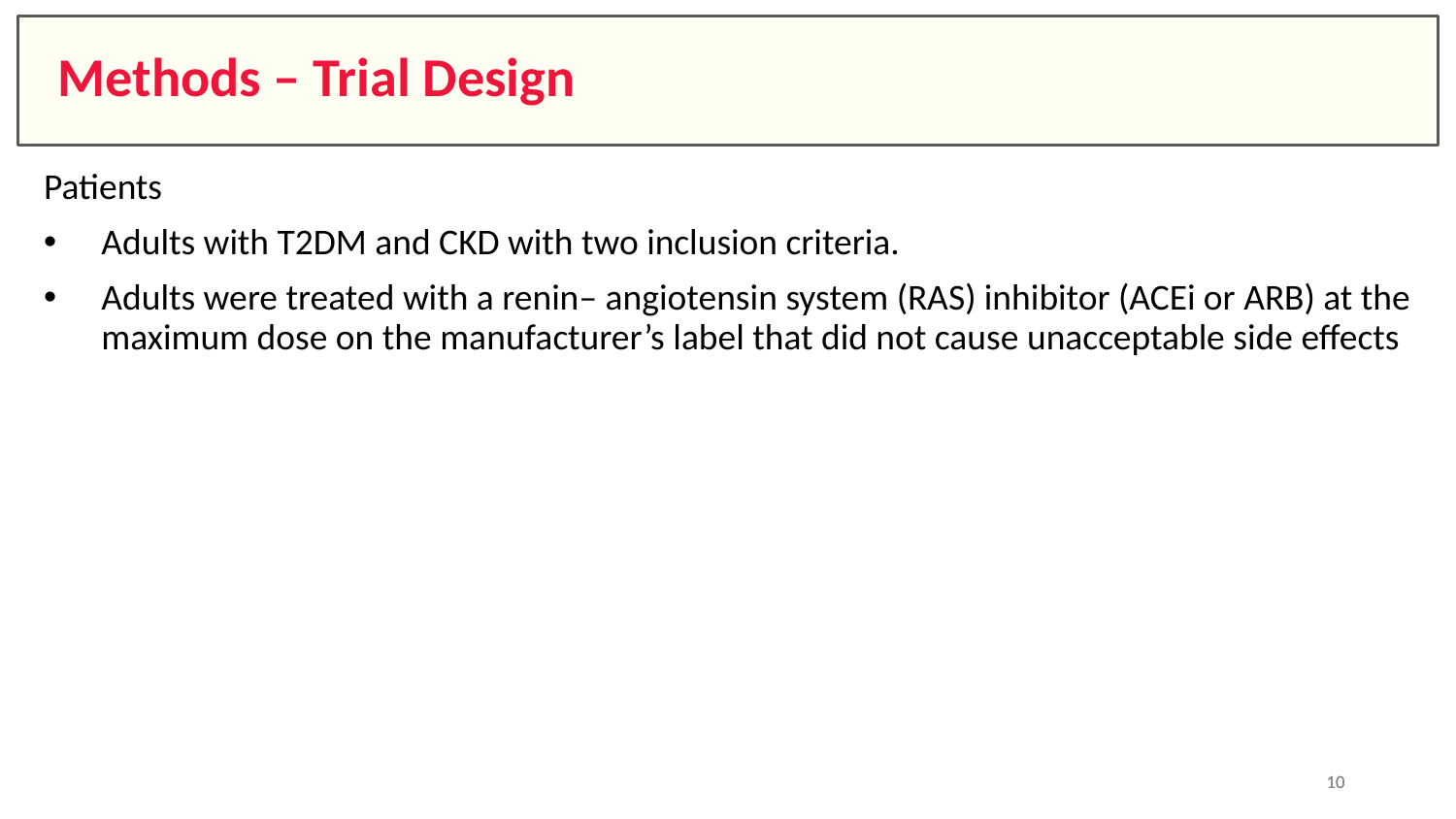

# Methods – Trial Design
Patients
Adults with T2DM and CKD with two inclusion criteria.
Adults were treated with a renin– angiotensin system (RAS) inhibitor (ACEi or ARB) at the maximum dose on the manufacturer’s label that did not cause unacceptable side effects

10
10